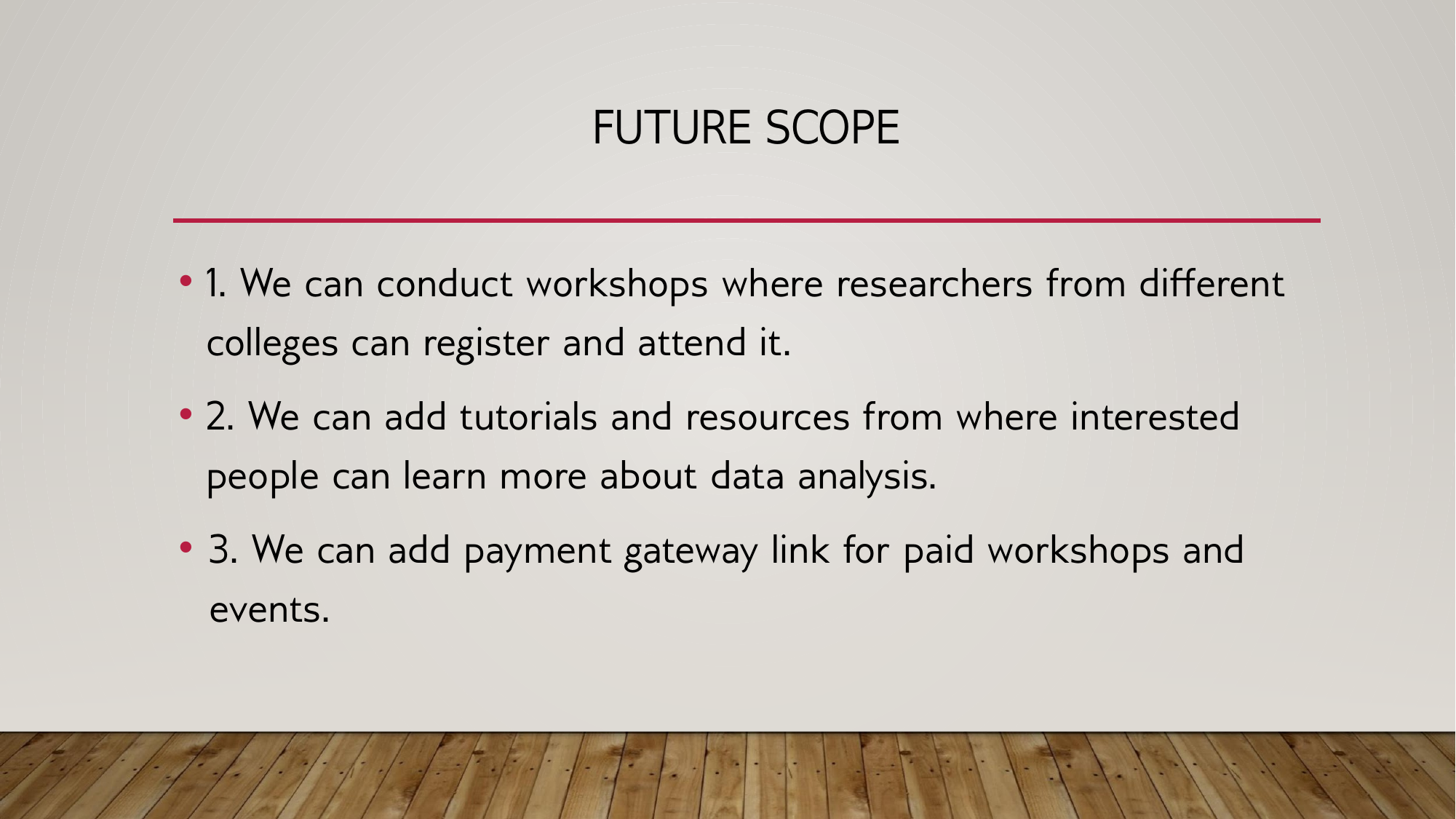

# FUTURE SCOPE
1. We can conduct workshops where researchers from different colleges can register and attend it.
2. We can add tutorials and resources from where interested people can learn more about data analysis.
3. We can add payment gateway link for paid workshops and events.